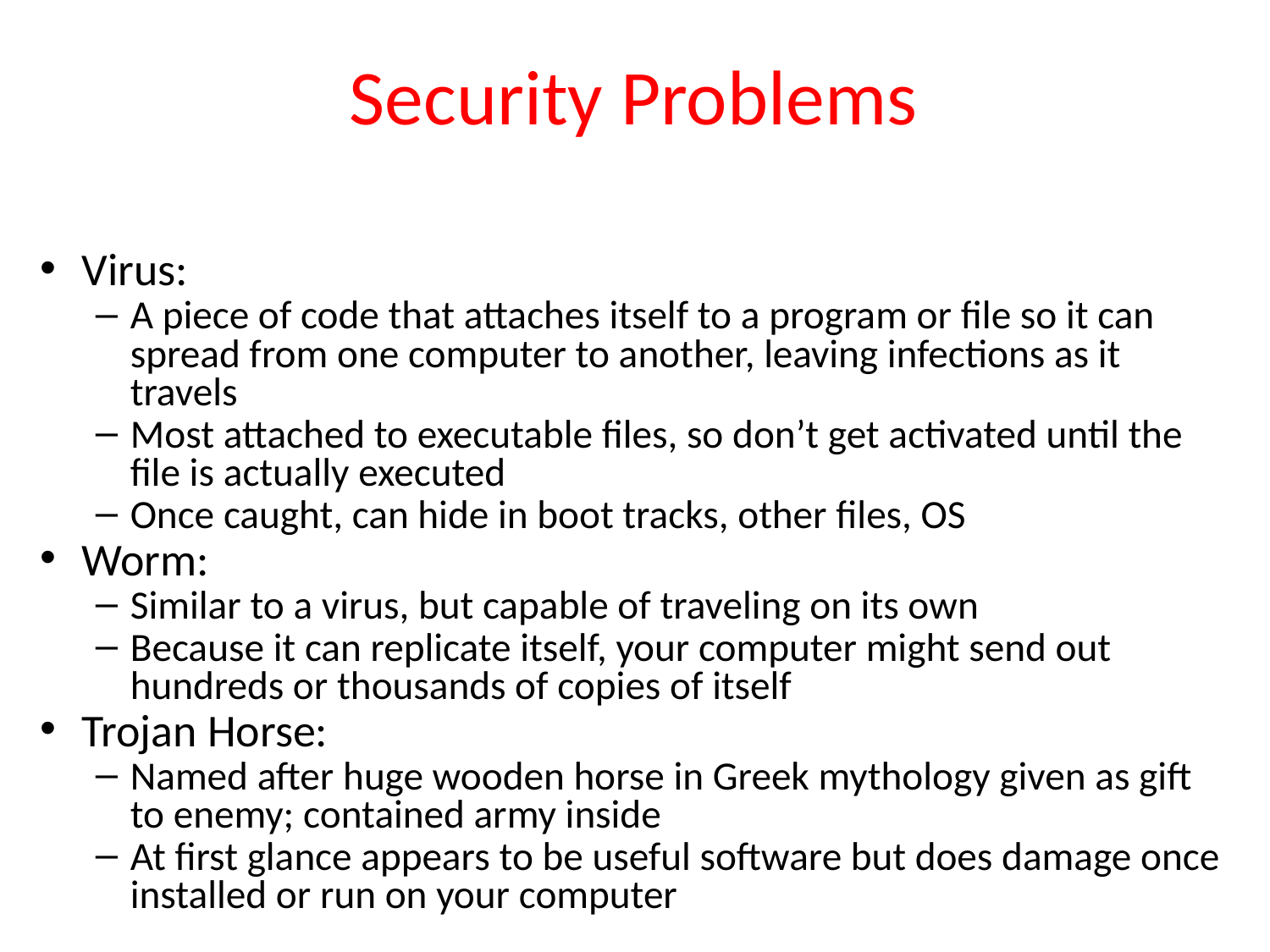

# Security Problems
Virus:
A piece of code that attaches itself to a program or file so it can spread from one computer to another, leaving infections as it travels
Most attached to executable files, so don’t get activated until the file is actually executed
Once caught, can hide in boot tracks, other files, OS
Worm:
Similar to a virus, but capable of traveling on its own
Because it can replicate itself, your computer might send out  hundreds or thousands of copies of itself
Trojan Horse:
Named after huge wooden horse in Greek mythology given as gift to enemy; contained army inside
At first glance appears to be useful software but does damage once installed or run on your computer